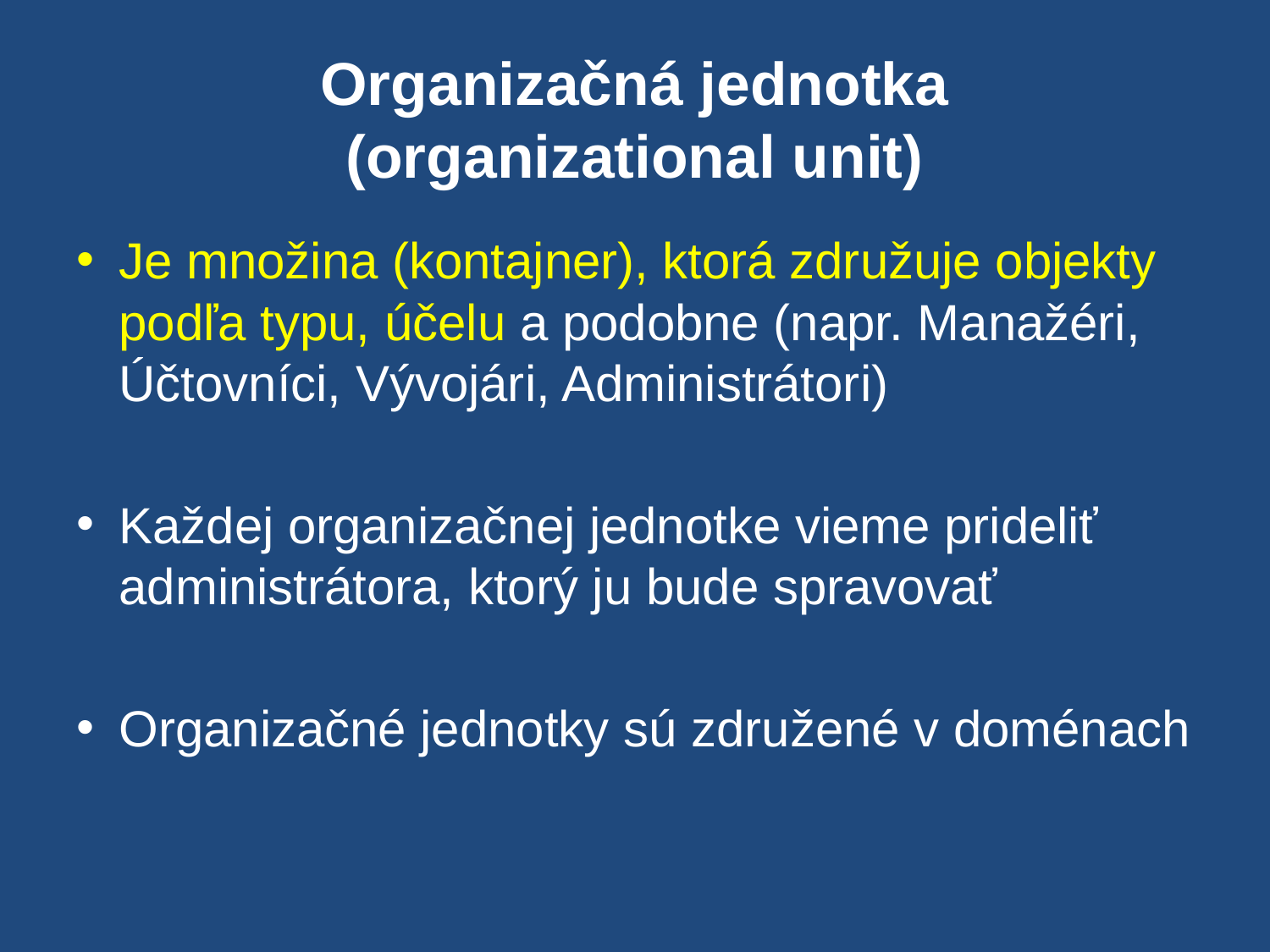

# Organizačná jednotka (organizational unit)
Je množina (kontajner), ktorá združuje objekty podľa typu, účelu a podobne (napr. Manažéri, Účtovníci, Vývojári, Administrátori)

Každej organizačnej jednotke vieme prideliť administrátora, ktorý ju bude spravovať

Organizačné jednotky sú združené v doménach